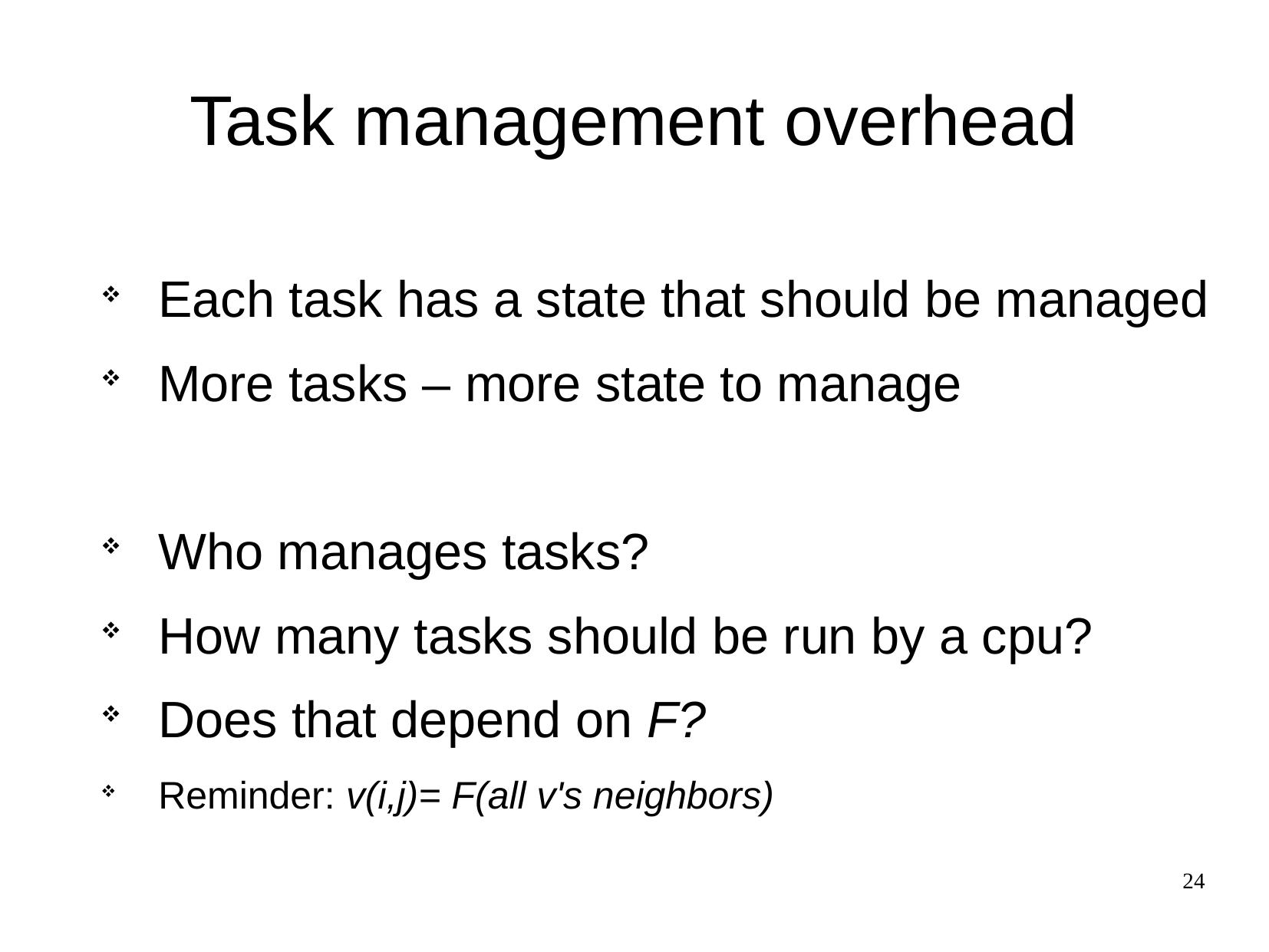

Task management overhead
Each task has a state that should be managed
More tasks – more state to manage

Who manages tasks?
How many tasks should be run by a cpu?
Does that depend on F?
Reminder: v(i,j)= F(all v's neighbors)

24